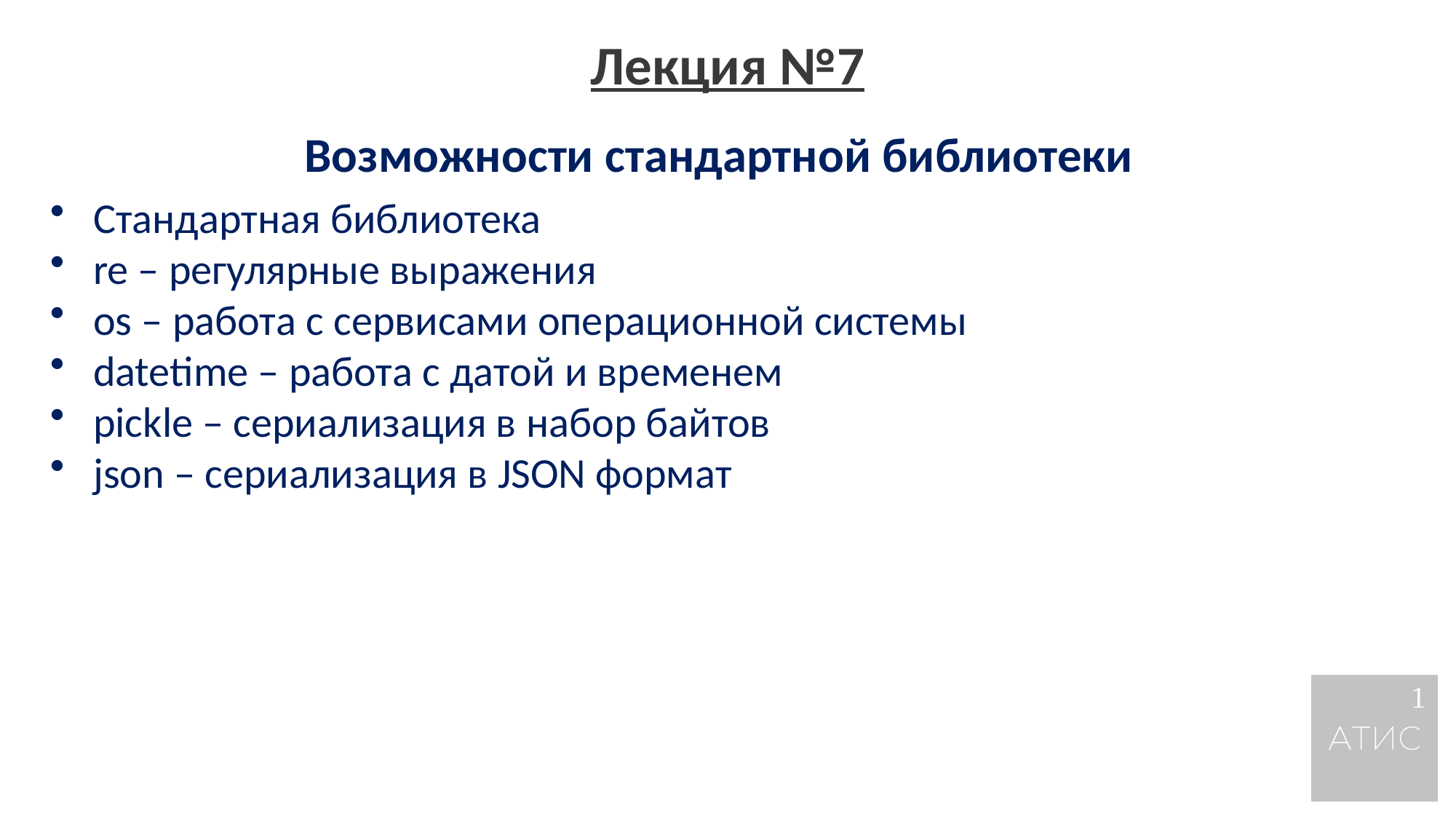

Лекция №7
Возможности стандартной библиотеки
Стандартная библиотека
re – регулярные выражения
os – работа с сервисами операционной системы
datetime – работа с датой и временем
pickle – сериализация в набор байтов
json – сериализация в JSON формат